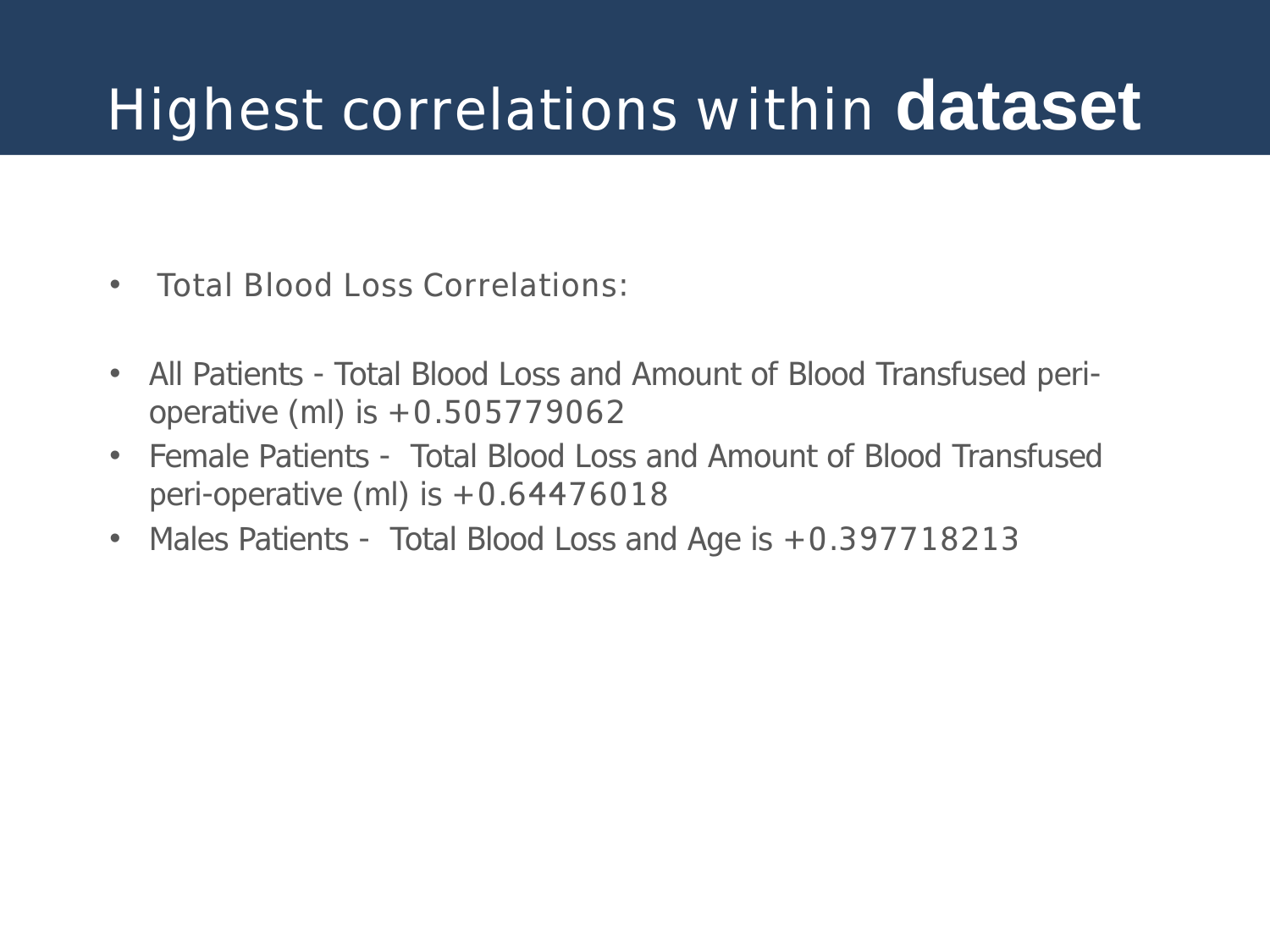

# Highest correlations within dataset
Total Blood Loss Correlations:

All Patients - Total Blood Loss and Amount of Blood Transfused peri-operative (ml) is +0.505779062
Female Patients -  Total Blood Loss and Amount of Blood Transfused peri-operative (ml) is +0.64476018
Males Patients -  Total Blood Loss and Age is +0.397718213